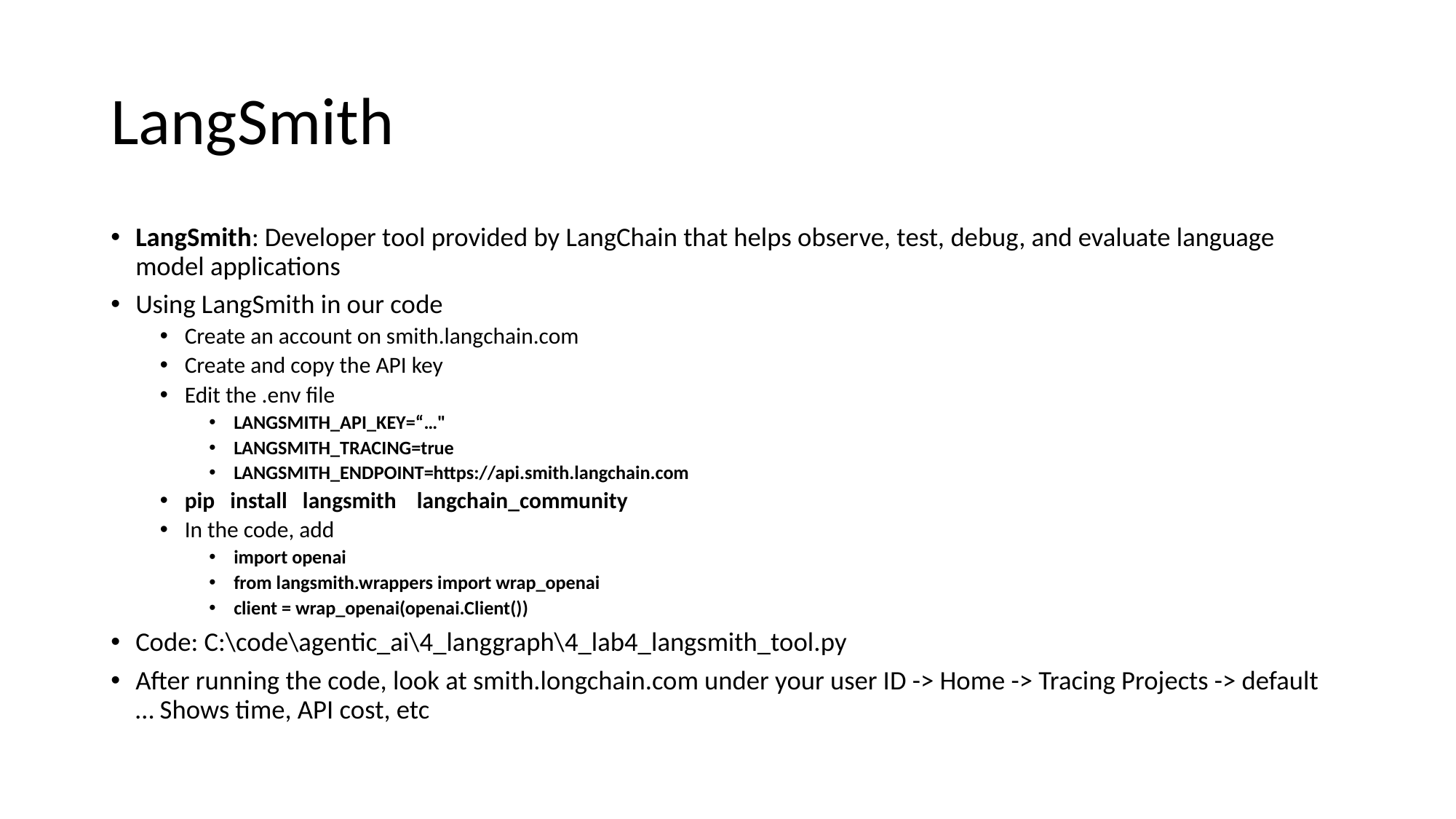

# LangSmith
LangSmith: Developer tool provided by LangChain that helps observe, test, debug, and evaluate language model applications
Using LangSmith in our code
Create an account on smith.langchain.com
Create and copy the API key
Edit the .env file
LANGSMITH_API_KEY=“…"
LANGSMITH_TRACING=true
LANGSMITH_ENDPOINT=https://api.smith.langchain.com
pip   install   langsmith    langchain_community
In the code, add
import openai
from langsmith.wrappers import wrap_openai
client = wrap_openai(openai.Client())
Code: C:\code\agentic_ai\4_langgraph\4_lab4_langsmith_tool.py
After running the code, look at smith.longchain.com under your user ID -> Home -> Tracing Projects -> default  … Shows time, API cost, etc